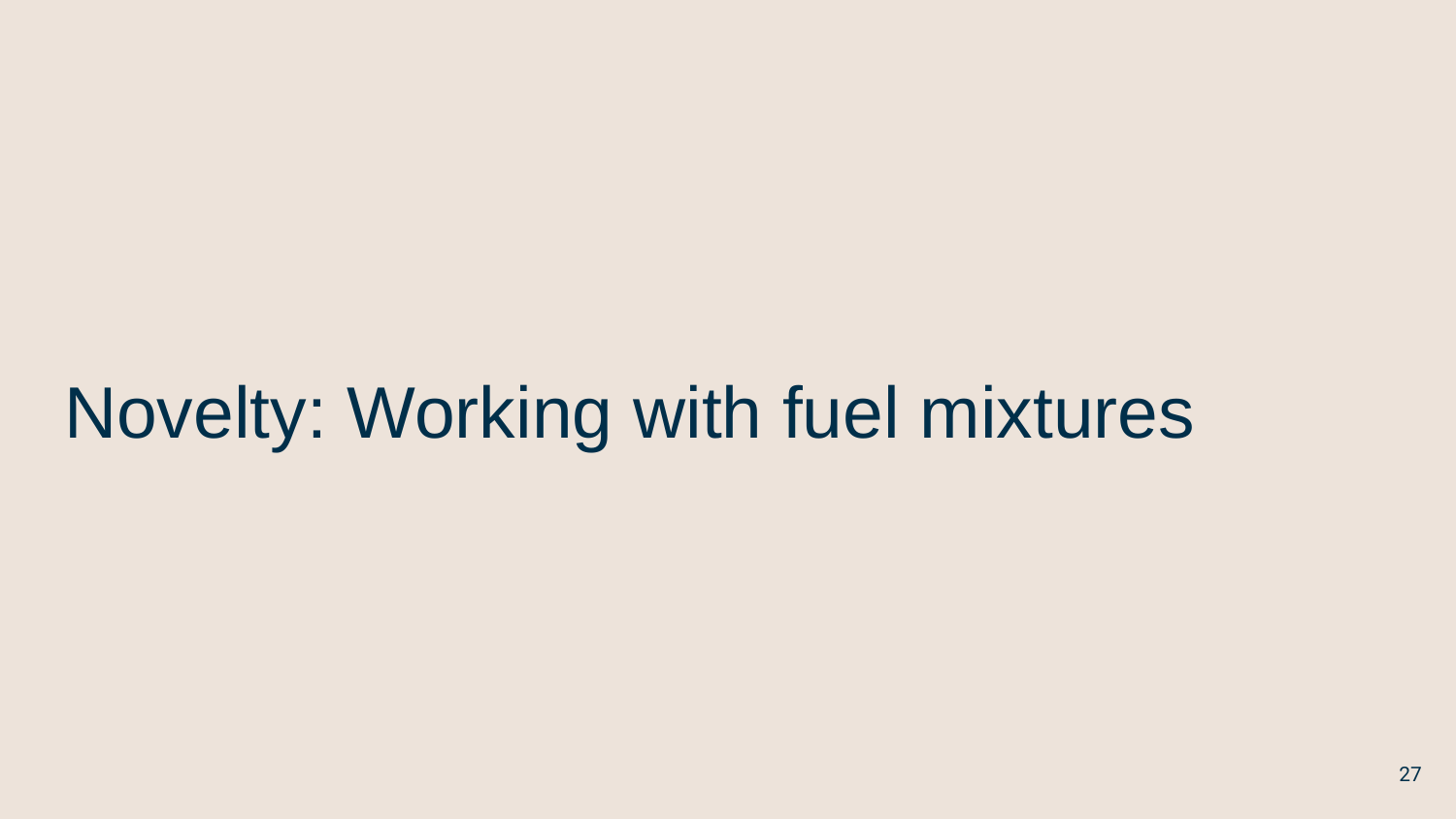

# Novelty: Working with fuel mixtures
27